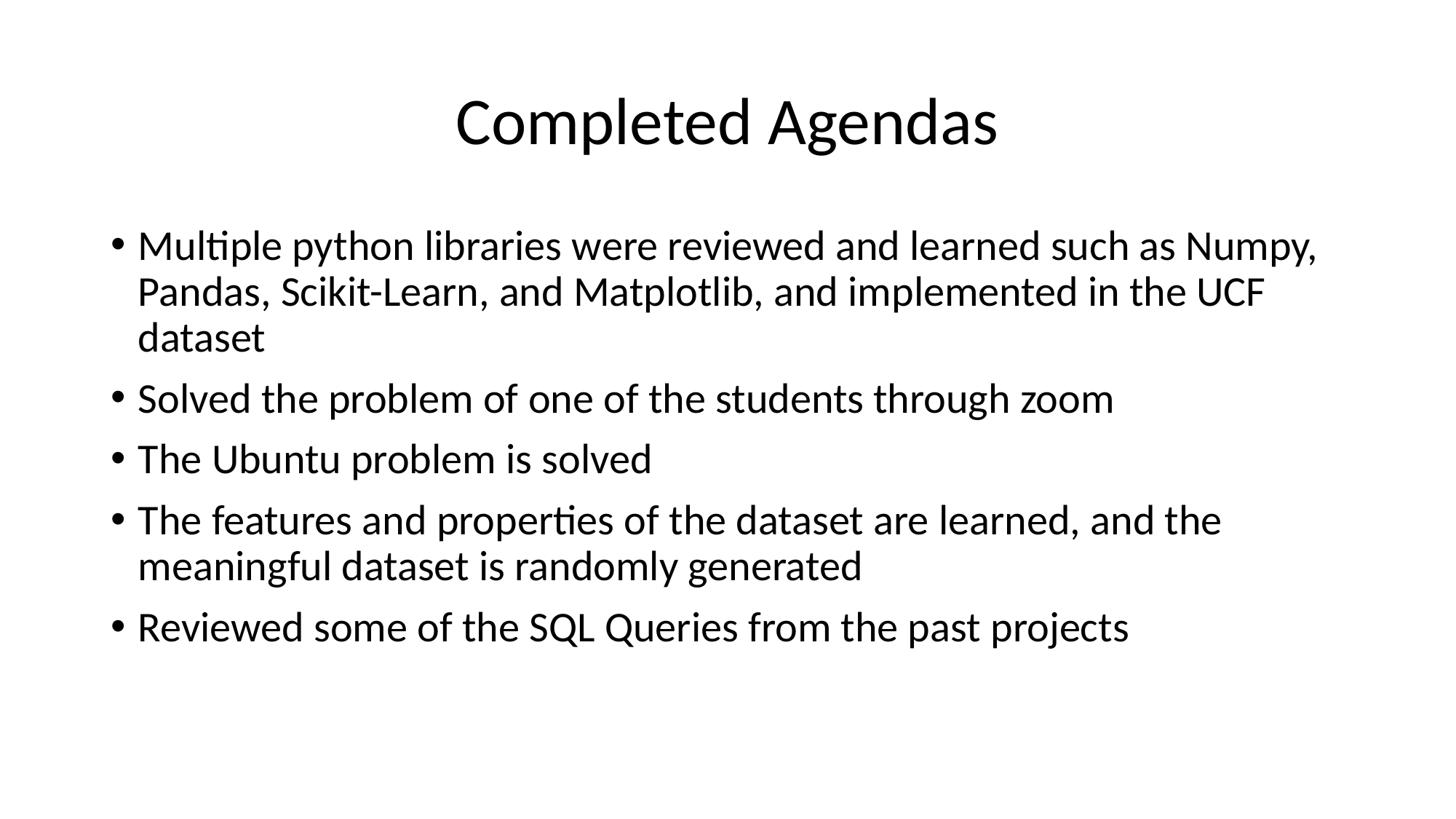

# Completed Agendas
Multiple python libraries were reviewed and learned such as Numpy, Pandas, Scikit-Learn, and Matplotlib, and implemented in the UCF dataset
Solved the problem of one of the students through zoom
The Ubuntu problem is solved
The features and properties of the dataset are learned, and the meaningful dataset is randomly generated
Reviewed some of the SQL Queries from the past projects